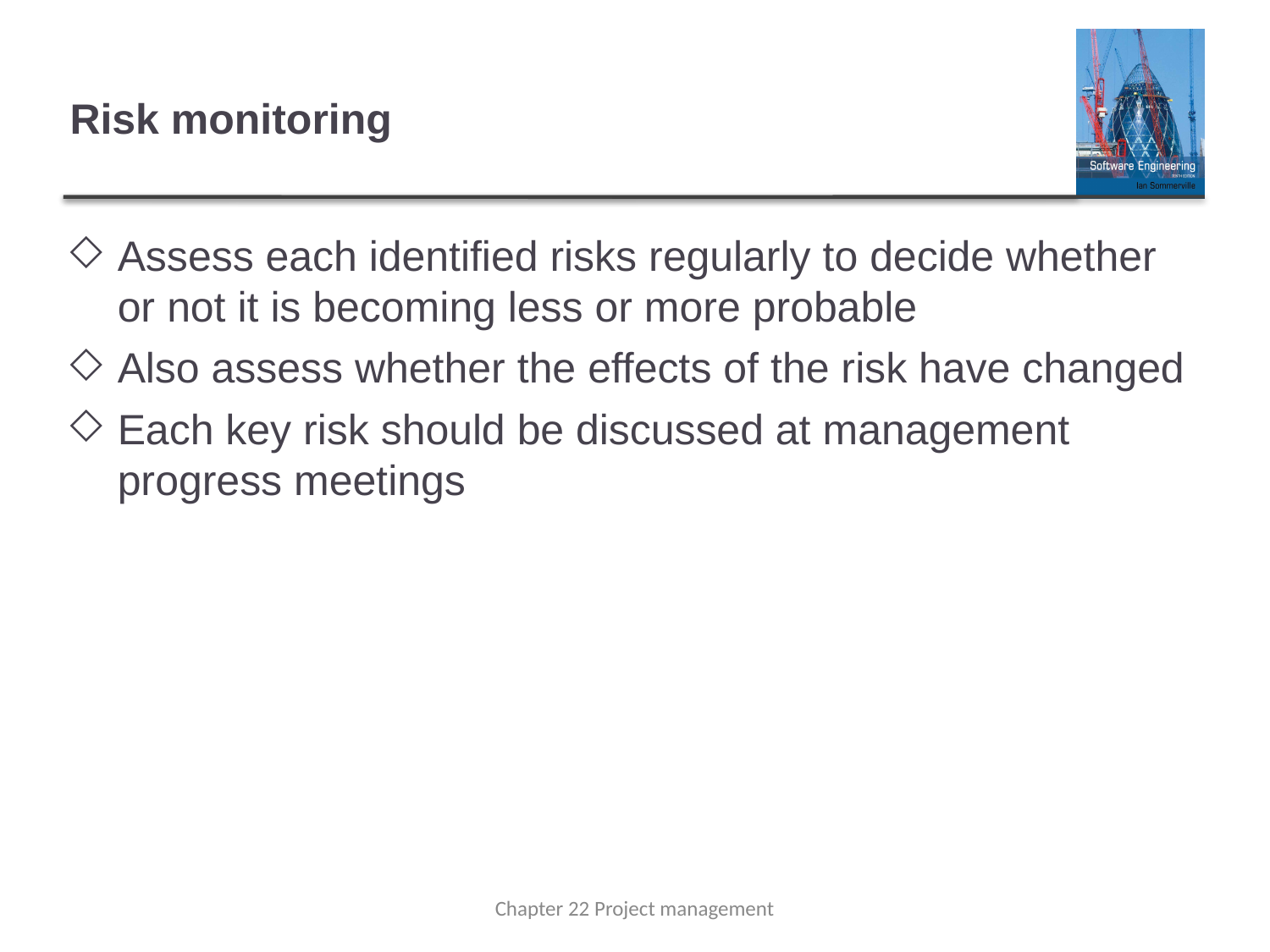

# Risk monitoring
Assess each identified risks regularly to decide whether or not it is becoming less or more probable
Also assess whether the effects of the risk have changed
Each key risk should be discussed at management progress meetings
25
Chapter 22 Project management